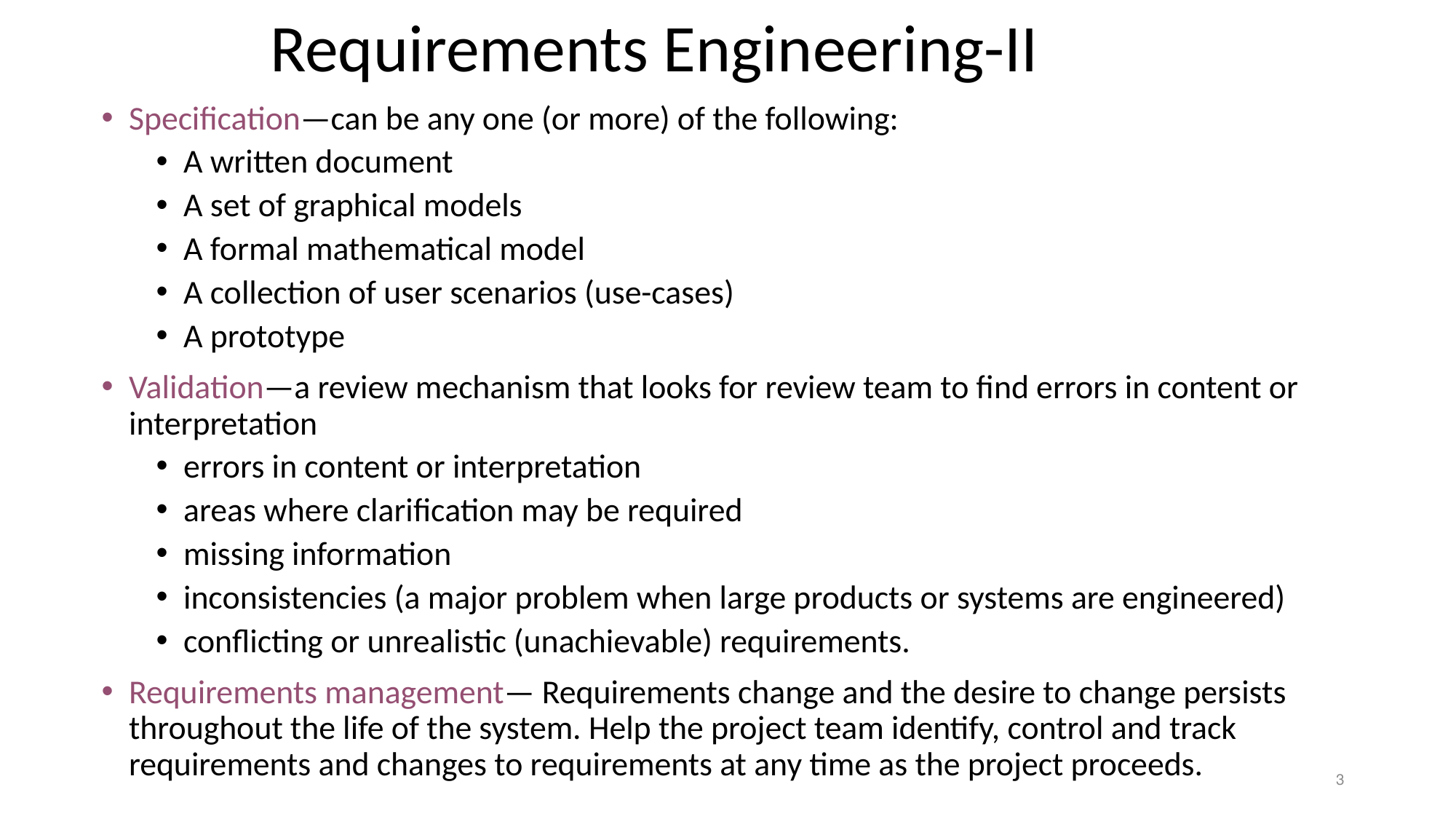

# Requirements Engineering-II
Specification—can be any one (or more) of the following:
A written document
A set of graphical models
A formal mathematical model
A collection of user scenarios (use-cases)
A prototype
Validation—a review mechanism that looks for review team to find errors in content or interpretation
errors in content or interpretation
areas where clarification may be required
missing information
inconsistencies (a major problem when large products or systems are engineered)
conflicting or unrealistic (unachievable) requirements.
Requirements management— Requirements change and the desire to change persists throughout the life of the system. Help the project team identify, control and track requirements and changes to requirements at any time as the project proceeds.
3